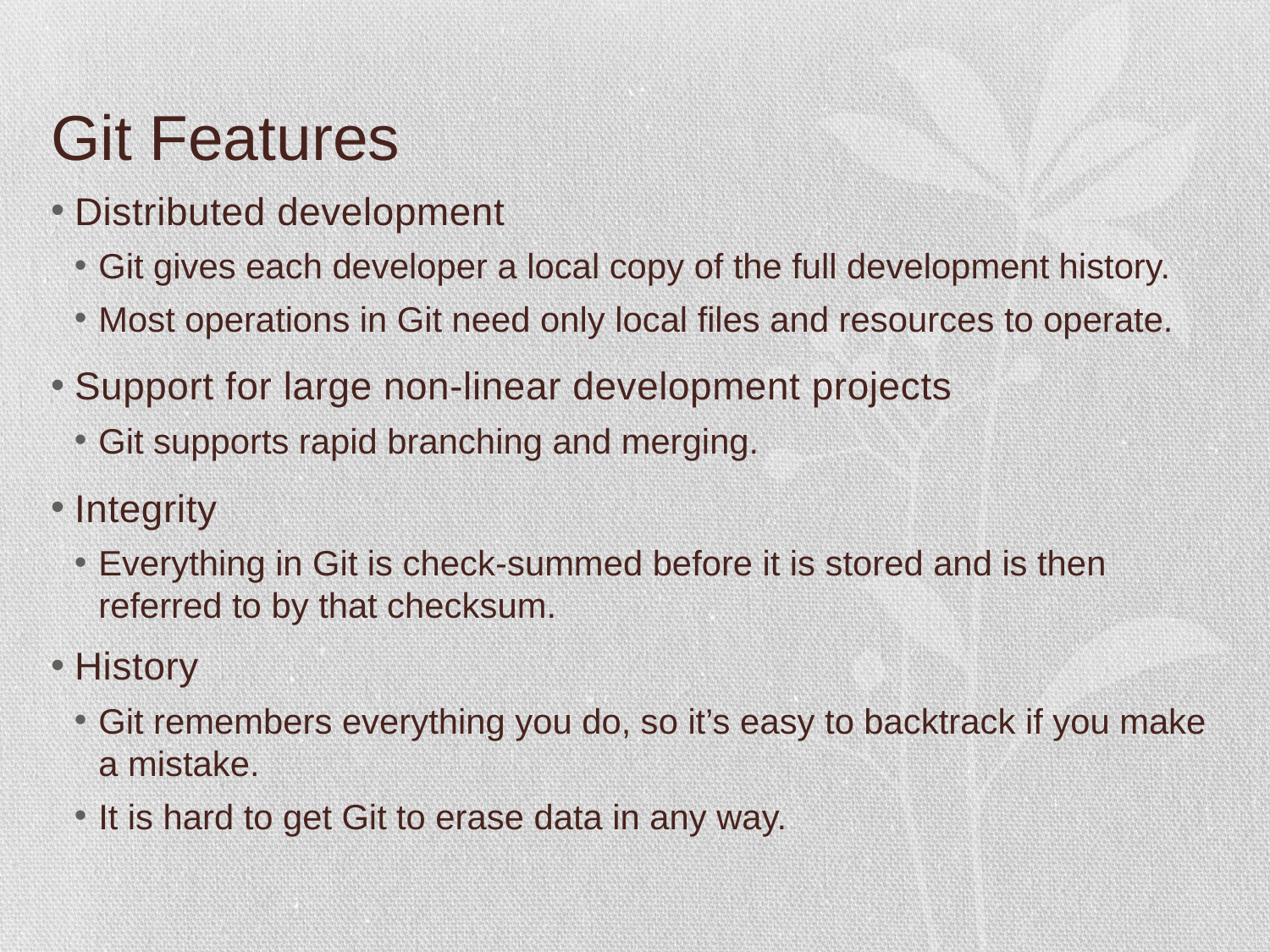

# Git Features
Distributed development
Git gives each developer a local copy of the full development history.
Most operations in Git need only local files and resources to operate.

Support for large non-linear development projects
Git supports rapid branching and merging.

Integrity
Everything in Git is check-summed before it is stored and is then referred to by that checksum.
History
Git remembers everything you do, so it’s easy to backtrack if you make a mistake.
It is hard to get Git to erase data in any way.